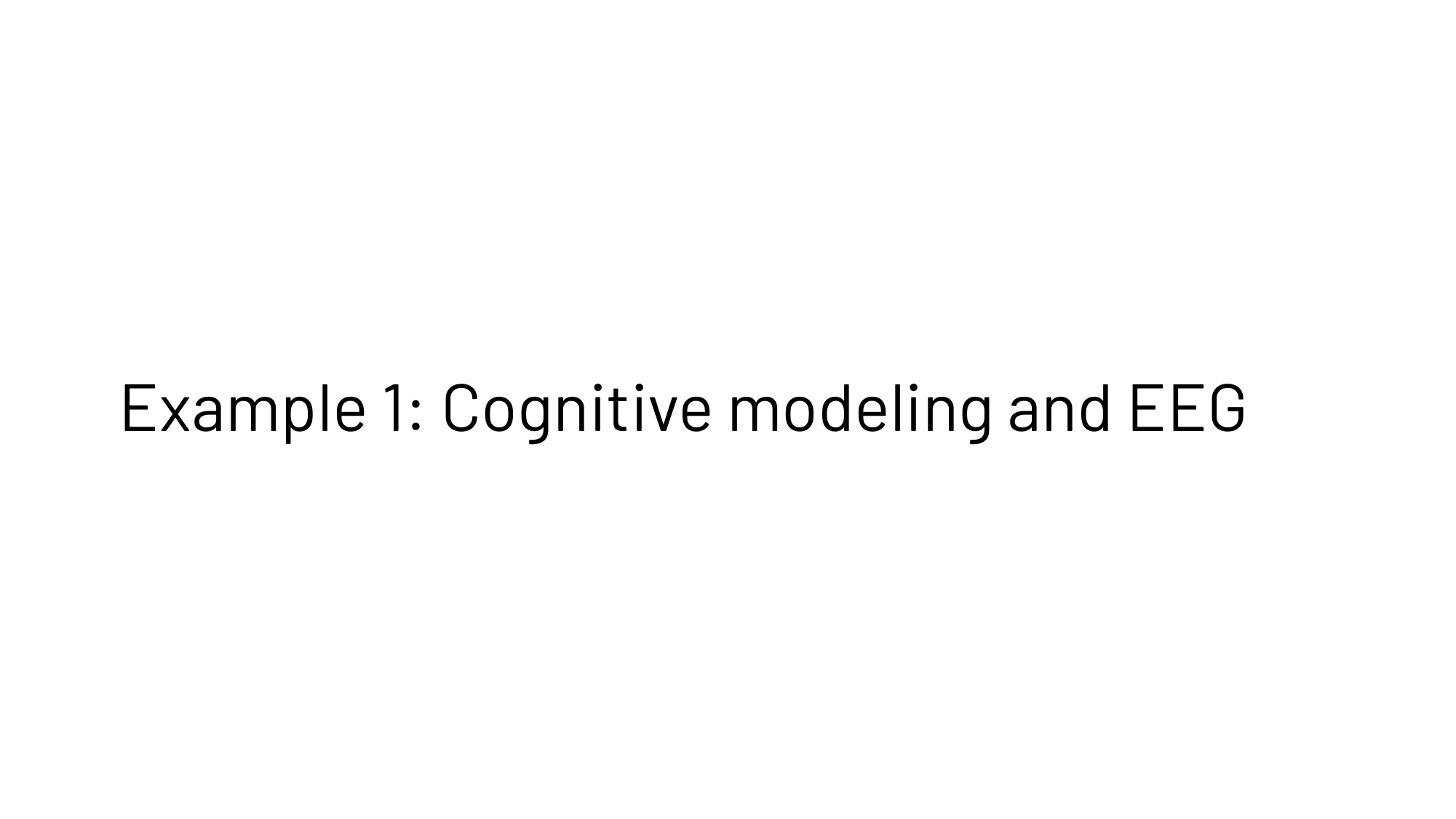

# Example 1: Cognitive modeling and EEG